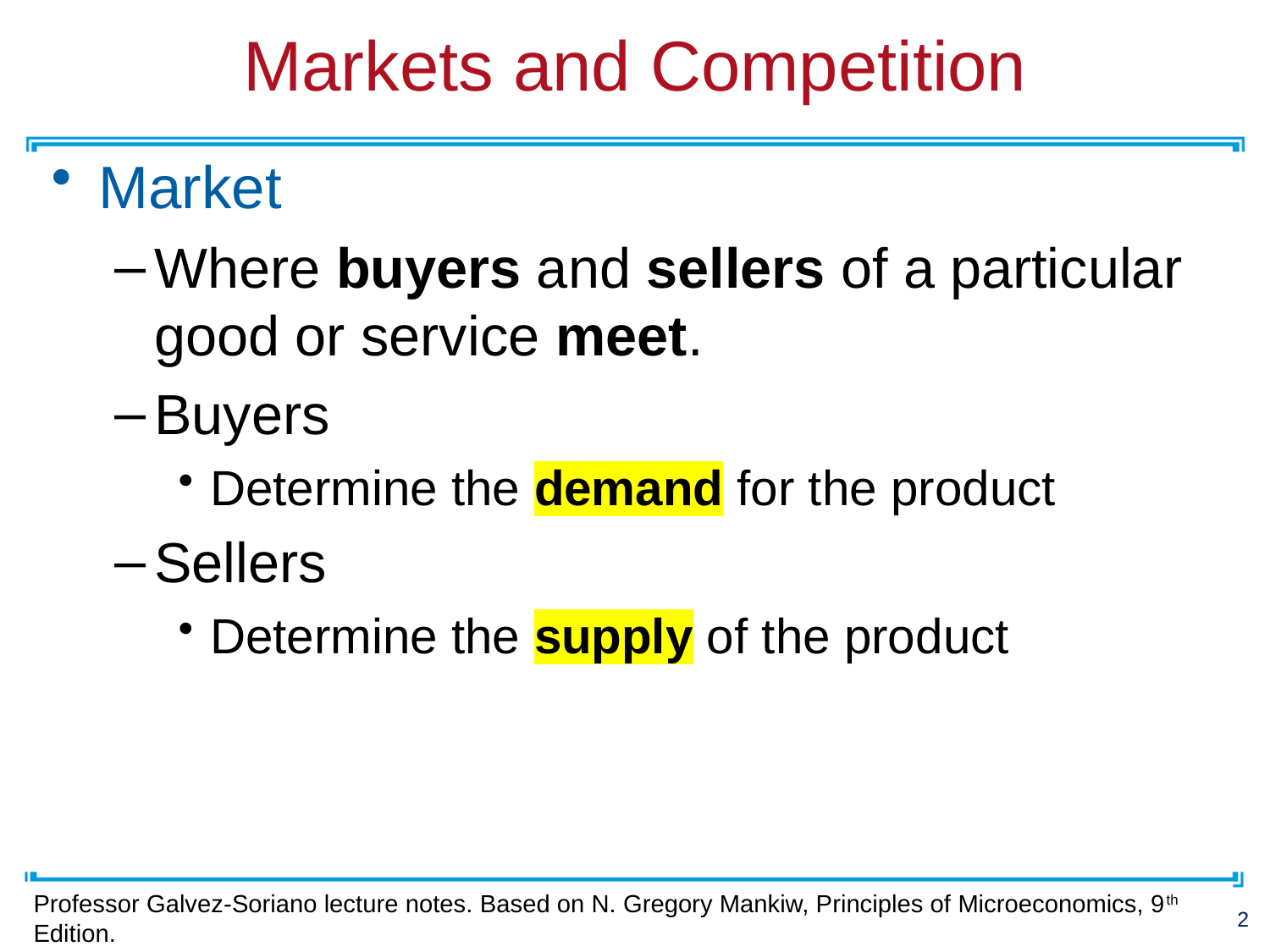

# Markets and Competition
Market
Where buyers and sellers of a particular good or service meet.
Buyers
Determine the demand for the product
Sellers
Determine the supply of the product
Professor Galvez-Soriano lecture notes. Based on N. Gregory Mankiw, Principles of Microeconomics, 9th Edition.
2